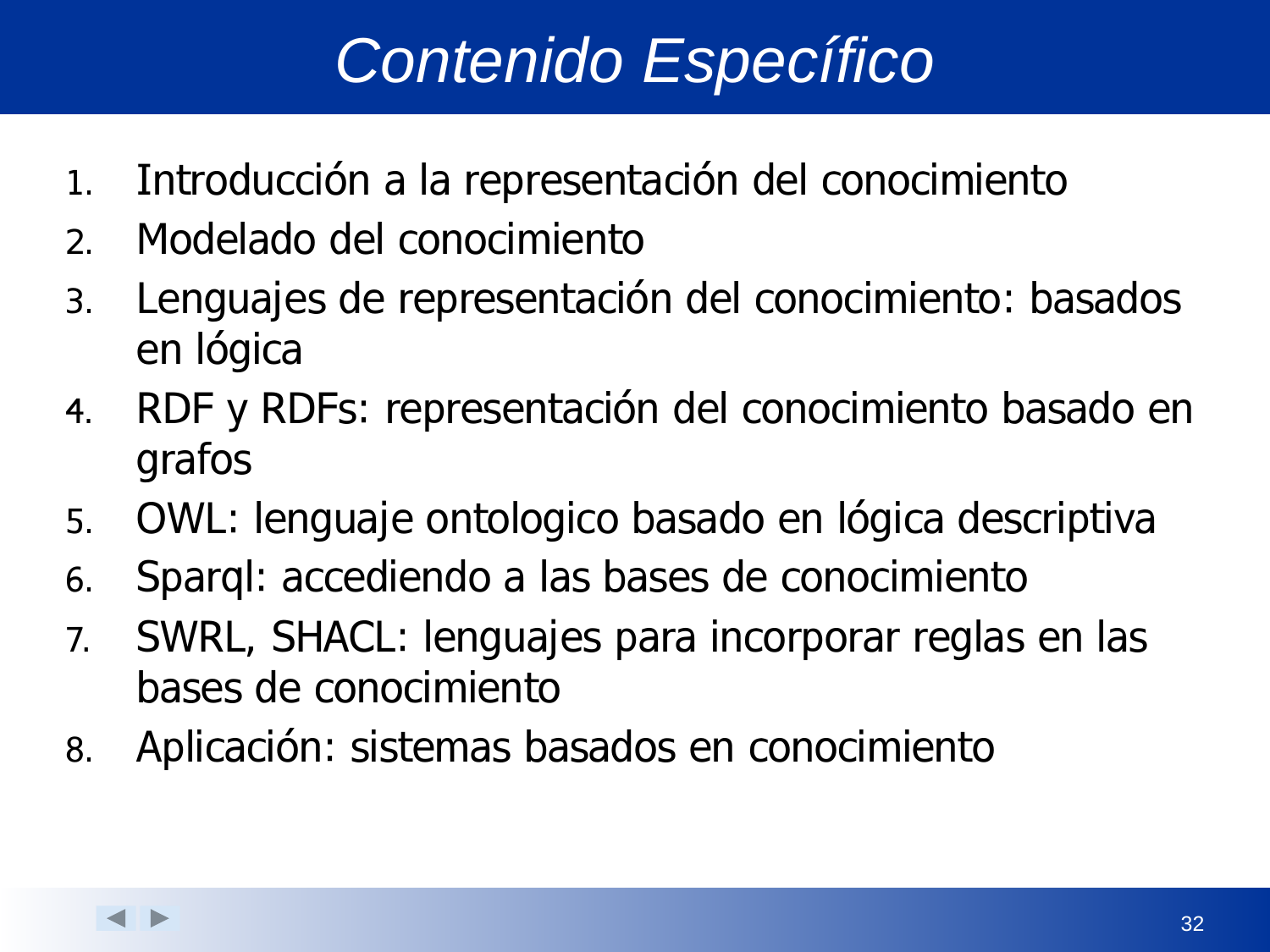

# Contenido Específico
Introducción a la representación del conocimiento
Modelado del conocimiento
Lenguajes de representación del conocimiento: basados en lógica
RDF y RDFs: representación del conocimiento basado en grafos
OWL: lenguaje ontologico basado en lógica descriptiva
Sparql: accediendo a las bases de conocimiento
SWRL, SHACL: lenguajes para incorporar reglas en las bases de conocimiento
Aplicación: sistemas basados en conocimiento
32